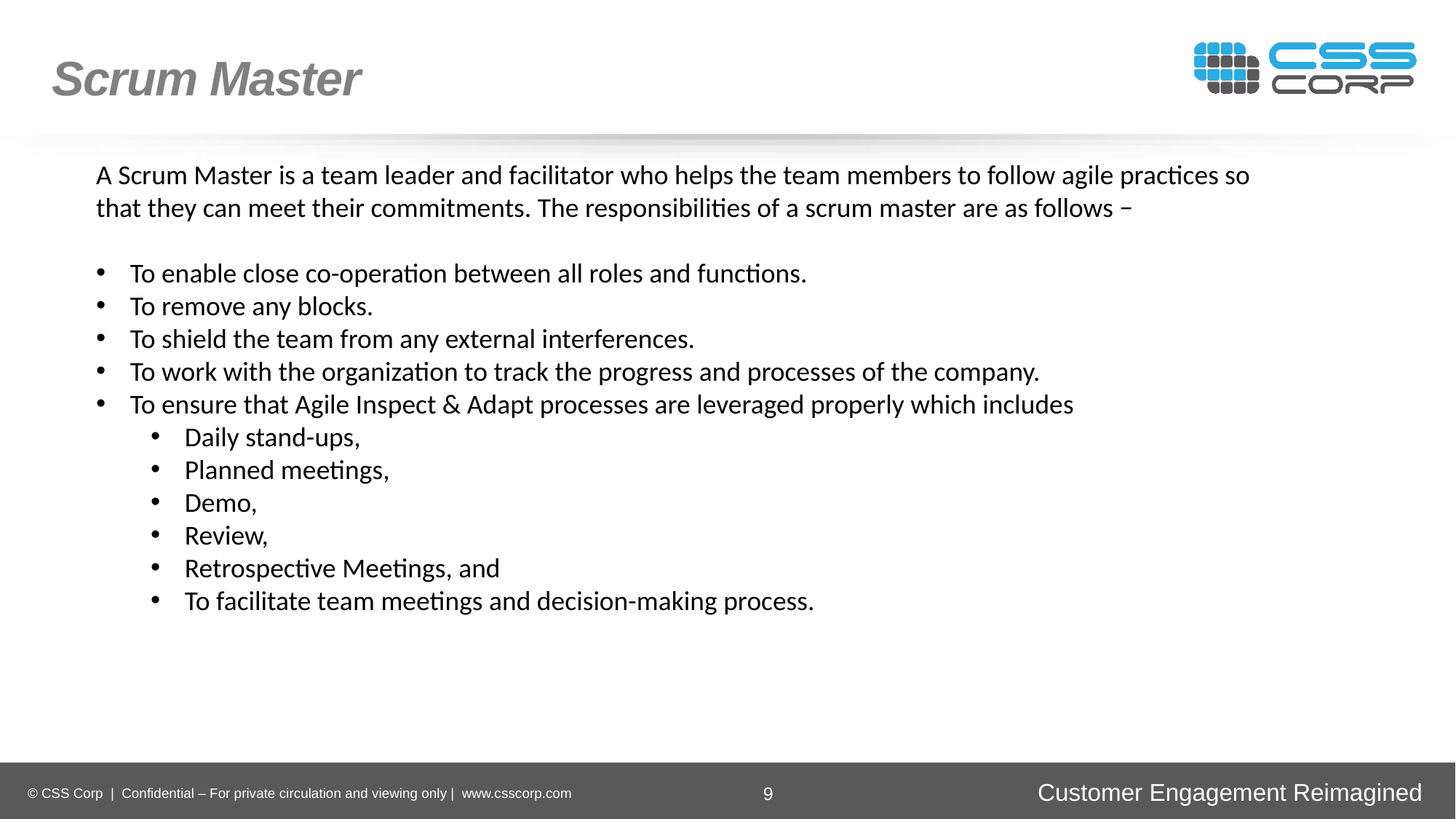

Scrum Master
A Scrum Master is a team leader and facilitator who helps the team members to follow agile practices so that they can meet their commitments. The responsibilities of a scrum master are as follows −

To enable close co-operation between all roles and functions.
To remove any blocks.
To shield the team from any external interferences.
To work with the organization to track the progress and processes of the company.
To ensure that Agile Inspect & Adapt processes are leveraged properly which includes
Daily stand-ups,
Planned meetings,
Demo,
Review,
Retrospective Meetings, and
To facilitate team meetings and decision-making process.
Enhancing
Operational Efficiency

Faster Time-to-Market

Digital
Transformation

Securing Brand and Customer Trust

9